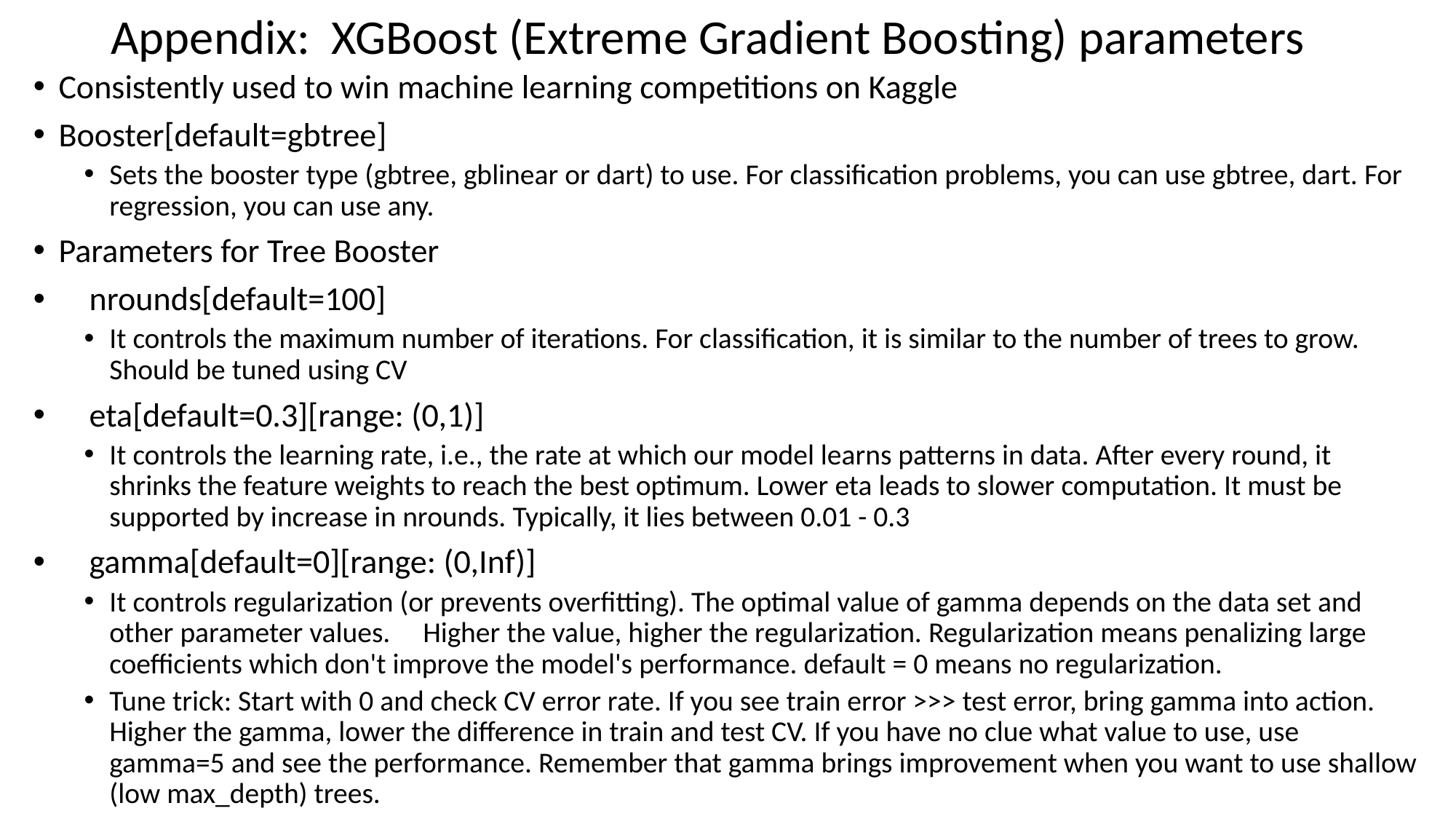

# Appendix:  XGBoost (Extreme Gradient Boosting) parameters
Consistently used to win machine learning competitions on Kaggle
Booster[default=gbtree]
Sets the booster type (gbtree, gblinear or dart) to use. For classification problems, you can use gbtree, dart. For regression, you can use any.
Parameters for Tree Booster
    nrounds[default=100]
It controls the maximum number of iterations. For classification, it is similar to the number of trees to grow.         Should be tuned using CV
    eta[default=0.3][range: (0,1)]
It controls the learning rate, i.e., the rate at which our model learns patterns in data. After every round, it shrinks the feature weights to reach the best optimum. Lower eta leads to slower computation. It must be supported by increase in nrounds. Typically, it lies between 0.01 - 0.3
    gamma[default=0][range: (0,Inf)]
It controls regularization (or prevents overfitting). The optimal value of gamma depends on the data set and other parameter values.     Higher the value, higher the regularization. Regularization means penalizing large coefficients which don't improve the model's performance. default = 0 means no regularization.
Tune trick: Start with 0 and check CV error rate. If you see train error >>> test error, bring gamma into action. Higher the gamma, lower the difference in train and test CV. If you have no clue what value to use, use gamma=5 and see the performance. Remember that gamma brings improvement when you want to use shallow (low max_depth) trees.